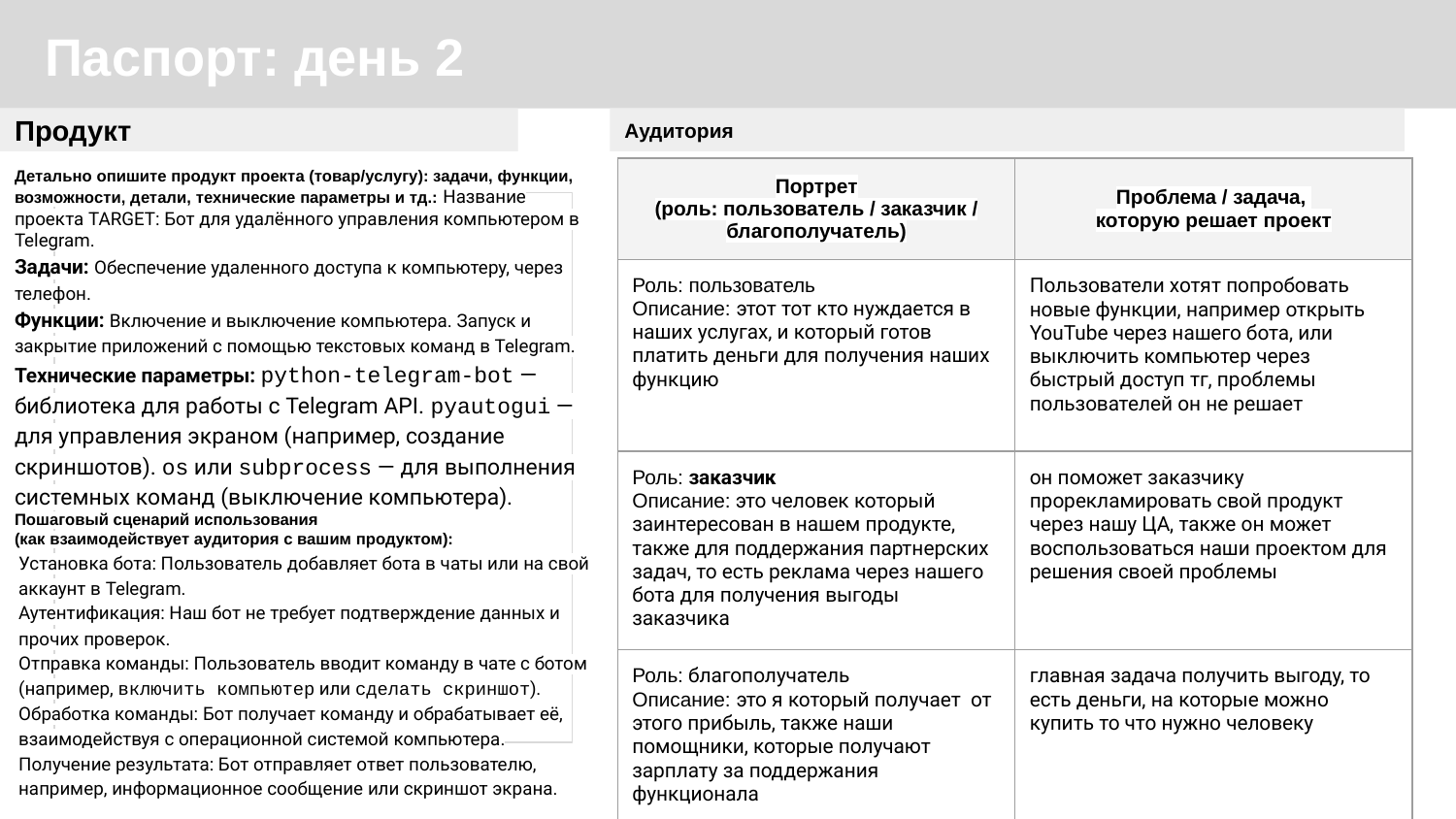

Паспорт: день 2
Продукт
Аудитория
Детально опишите продукт проекта (товар/услугу): задачи, функции, возможности, детали, технические параметры и тд.: Название проекта TARGET: Бот для удалённого управления компьютером в Telegram.
Задачи: Обеспечение удаленного доступа к компьютеру, через телефон.
Функции: Включение и выключение компьютера. Запуск и закрытие приложений с помощью текстовых команд в Telegram.
Технические параметры: python-telegram-bot — библиотека для работы с Telegram API. pyautogui — для управления экраном (например, создание скриншотов). os или subprocess — для выполнения системных команд (выключение компьютера).
Пошаговый сценарий использования
(как взаимодействует аудитория с вашим продуктом):
Установка бота: Пользователь добавляет бота в чаты или на свой аккаунт в Telegram.
Аутентификация: Наш бот не требует подтверждение данных и прочих проверок.
Отправка команды: Пользователь вводит команду в чате с ботом (например, включить компьютер или сделать скриншот).
Обработка команды: Бот получает команду и обрабатывает её, взаимодействуя с операционной системой компьютера.
Получение результата: Бот отправляет ответ пользователю, например, информационное сообщение или скриншот экрана.
| Портрет (роль: пользователь / заказчик / благополучатель) | Проблема / задача, которую решает проект |
| --- | --- |
| Роль: пользователь Описание: этот тот кто нуждается в наших услугах, и который готов платить деньги для получения наших функцию | Пользователи хотят попробовать новые функции, например открыть YouTube через нашего бота, или выключить компьютер через быстрый доступ тг, проблемы пользователей он не решает |
| Роль: заказчик Описание: это человек который заинтересован в нашем продукте, также для поддержания партнерских задач, то есть реклама через нашего бота для получения выгоды заказчика | он поможет заказчику прорекламировать свой продукт через нашу ЦА, также он может воспользоваться наши проектом для решения своей проблемы |
| Роль: благополучатель Описание: это я который получает от этого прибыль, также наши помощники, которые получают зарплату за поддержания функционала | главная задача получить выгоду, то есть деньги, на которые можно купить то что нужно человеку |